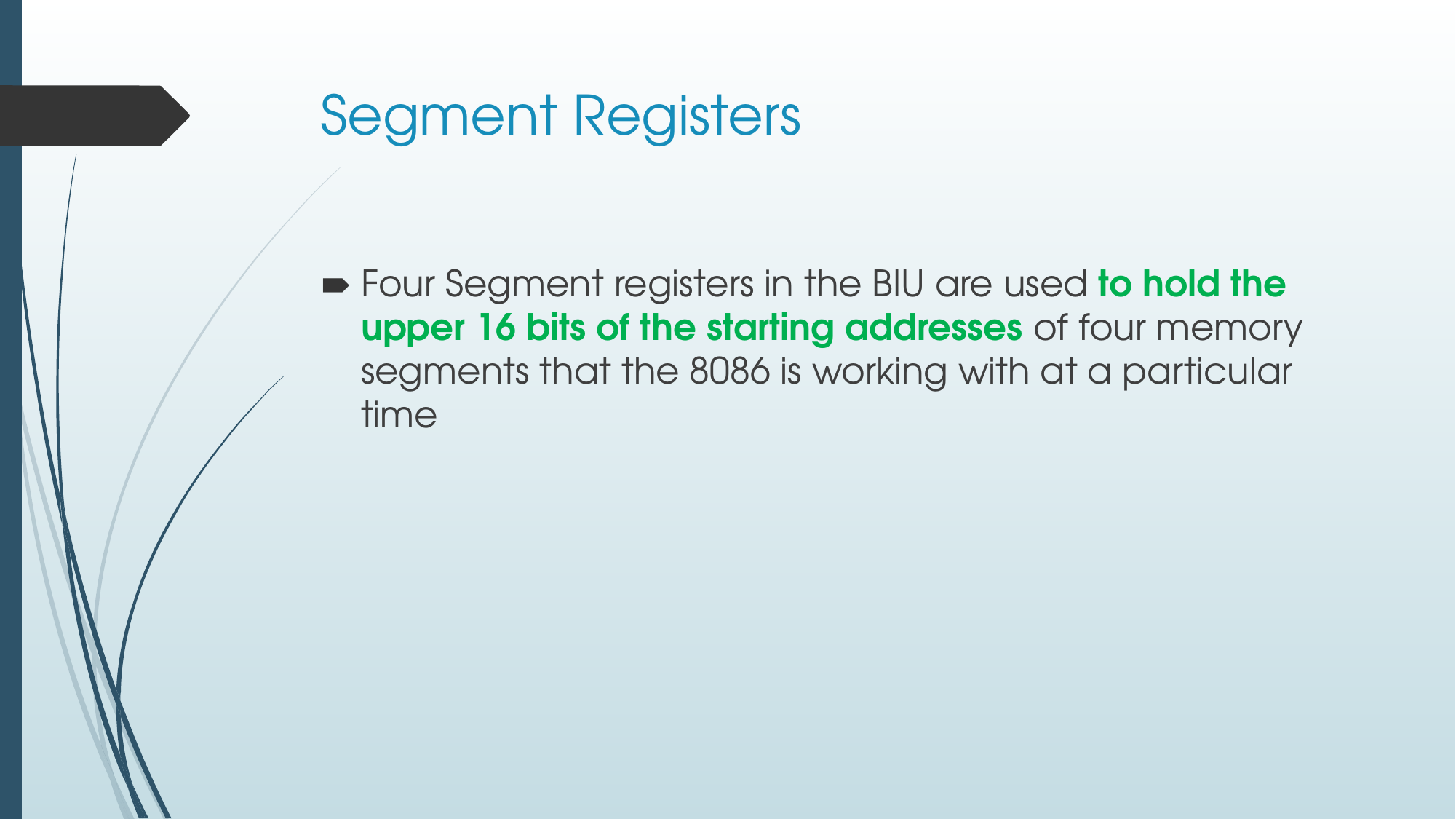

# Segment Registers
Four Segment registers in the BIU are used to hold the upper 16 bits of the starting addresses of four memory segments that the 8086 is working with at a particular time